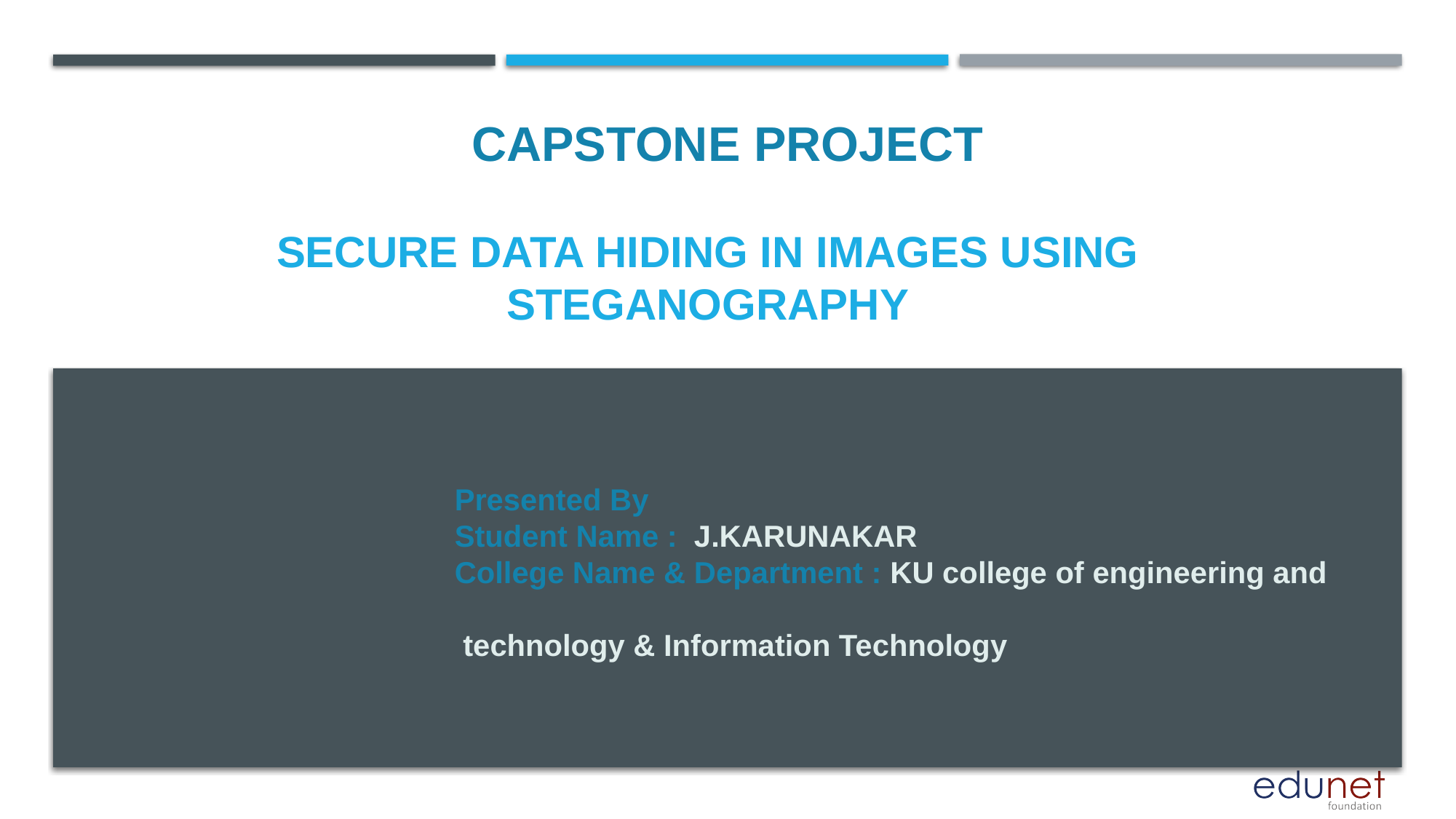

CAPSTONE PROJECT
# SECURE DATA HIDING IN IMAGES USING STEGANOGRAPHY
Presented By
Student Name :  J.KARUNAKAR
College Name & Department : KU college of engineering and                                                                                                                        technology & Information Technology